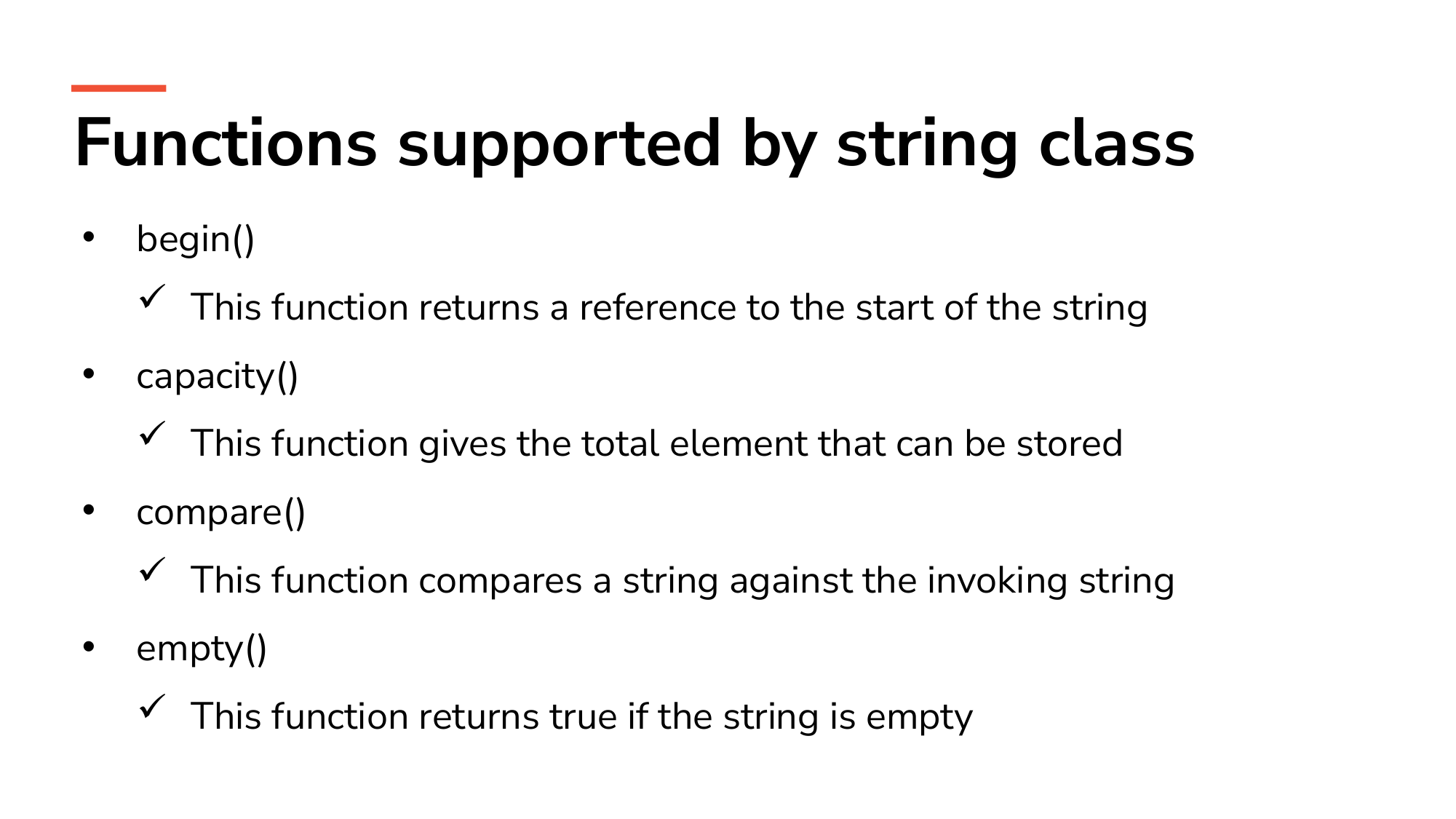

Functions supported by string class
begin()
This function returns a reference to the start of the string
capacity()
This function gives the total element that can be stored
compare()
This function compares a string against the invoking string
empty()
This function returns true if the string is empty